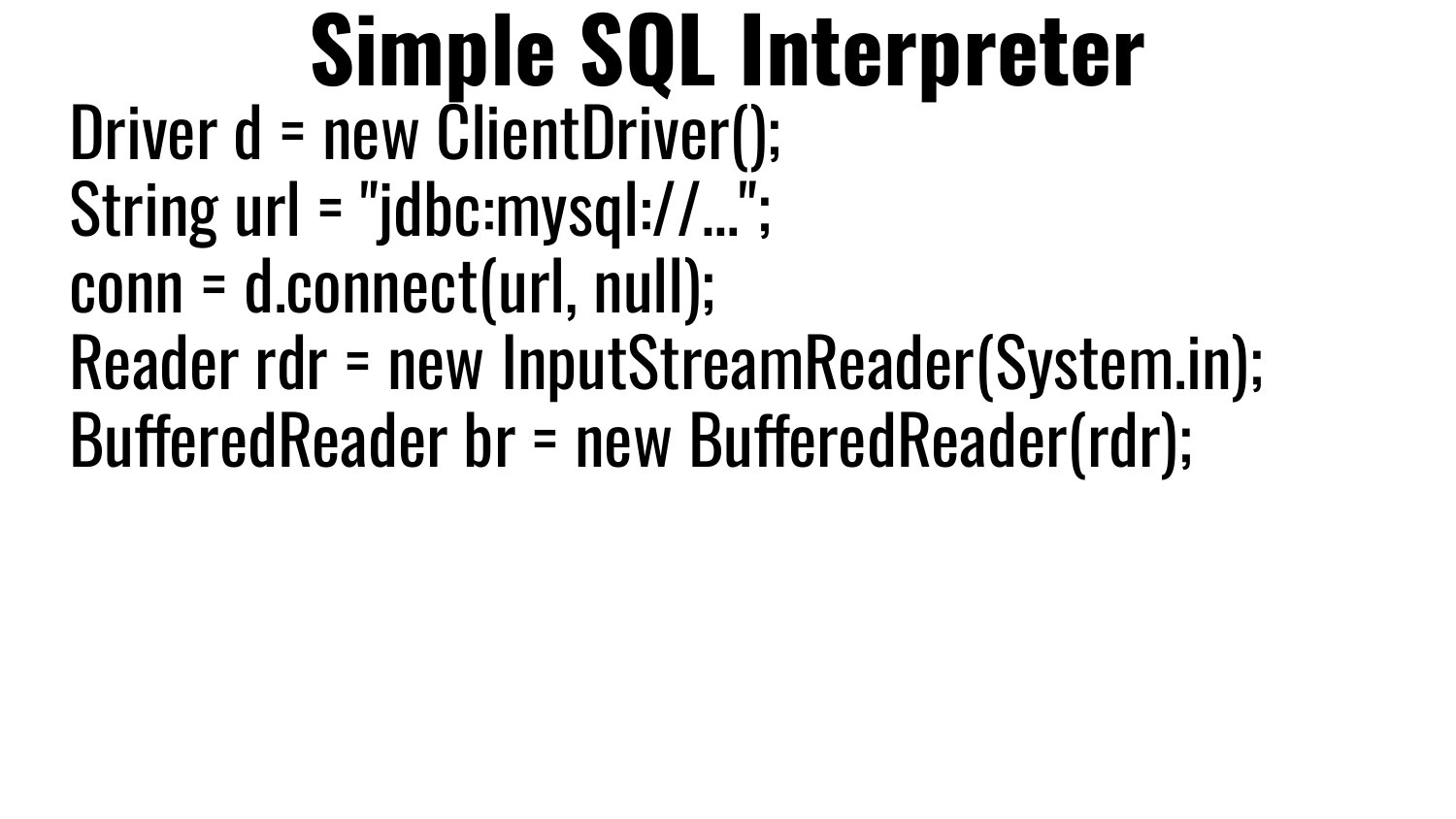

# Simple SQL Interpreter
	Driver d = new ClientDriver();
	String url = "jdbc:mysql://…";
	conn = d.connect(url, null);
	Reader rdr = new InputStreamReader(System.in);
	BufferedReader br = new BufferedReader(rdr);